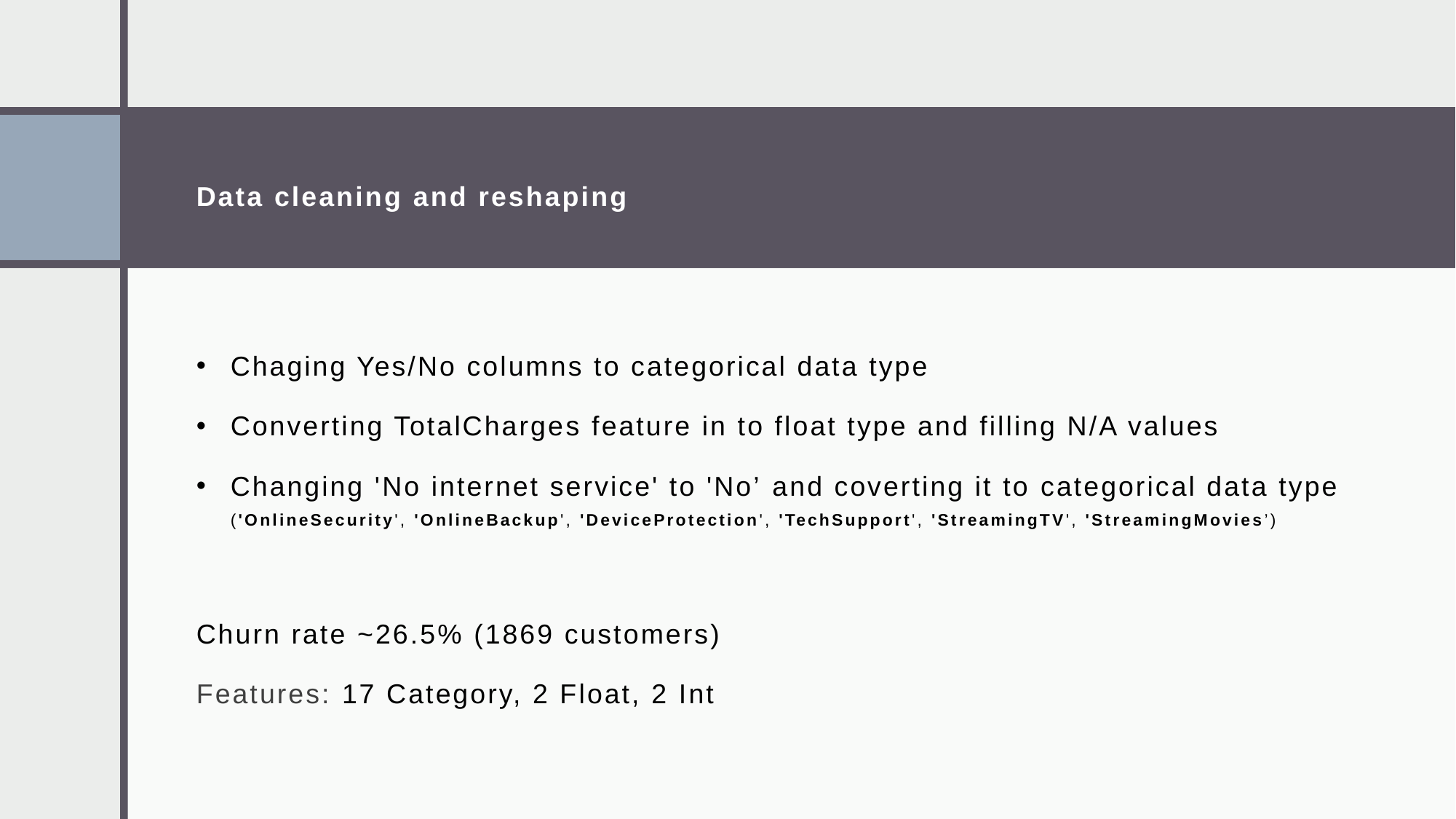

# Data cleaning and reshaping

Chaging Yes/No columns to categorical data type
Converting TotalCharges feature in to float type and filling N/A values
Changing 'No internet service' to 'No’ and coverting it to categorical data type ('OnlineSecurity', 'OnlineBackup', 'DeviceProtection', 'TechSupport', 'StreamingTV', 'StreamingMovies’)

Churn rate ~26.5% (1869 customers)
Features: 17 Category, 2 Float, 2 Int